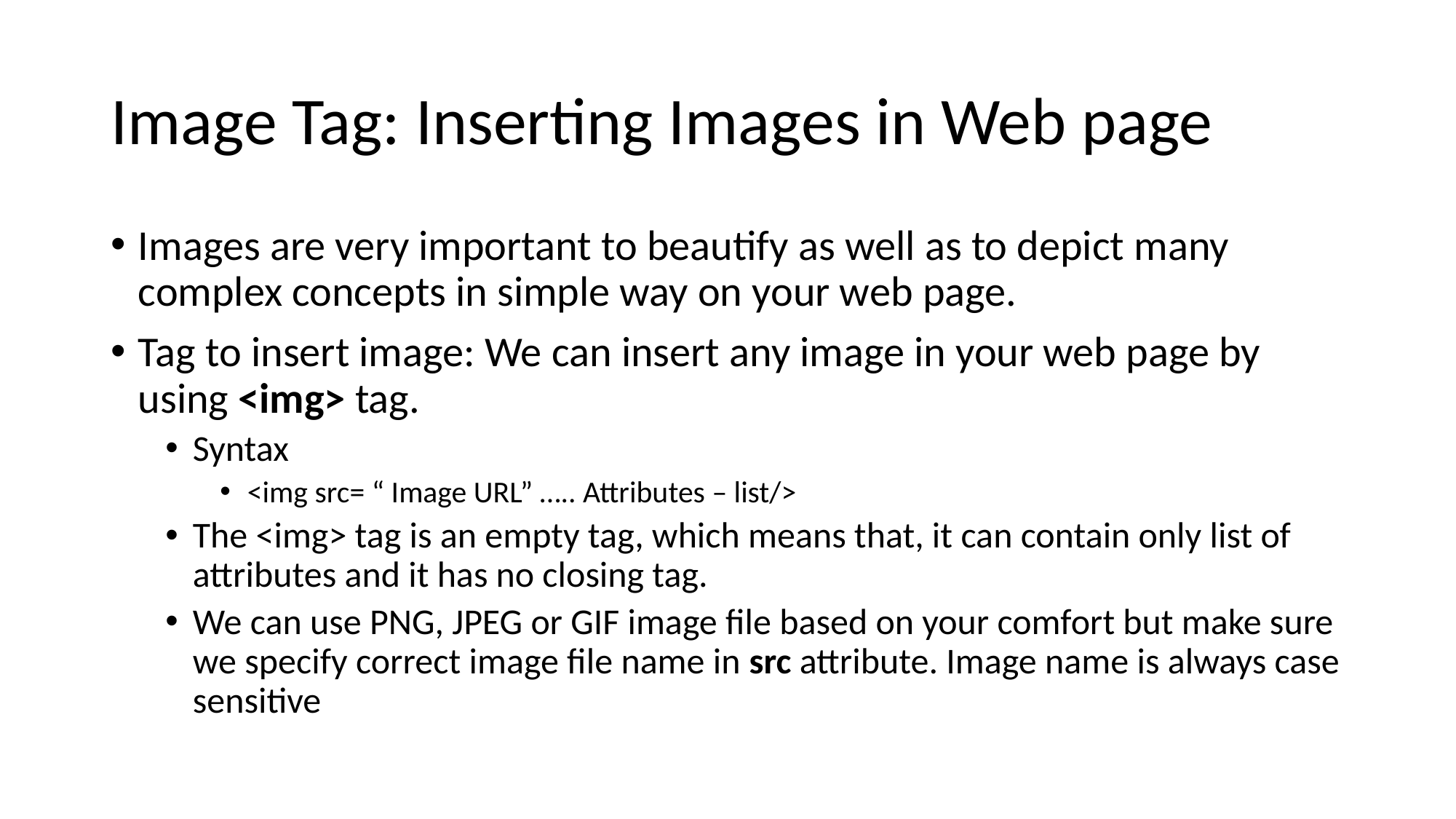

# Image Tag: Inserting Images in Web page
Images are very important to beautify as well as to depict many complex concepts in simple way on your web page.
Tag to insert image: We can insert any image in your web page by using <img> tag.
Syntax
<img src= “ Image URL” ….. Attributes – list/>
The <img> tag is an empty tag, which means that, it can contain only list of attributes and it has no closing tag.
We can use PNG, JPEG or GIF image file based on your comfort but make sure we specify correct image file name in src attribute. Image name is always case sensitive